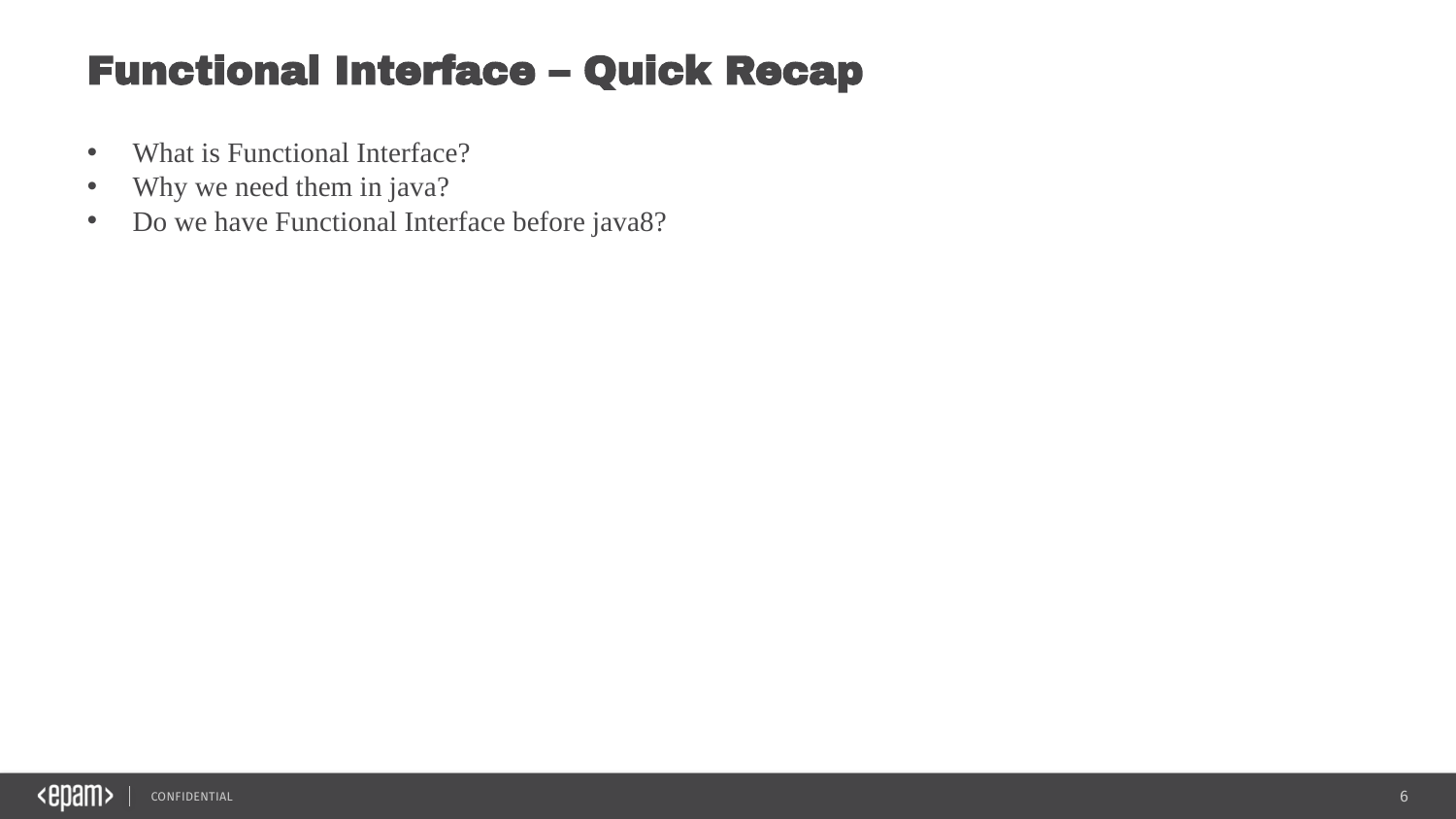

# Functional Interface – Quick Recap
What is Functional Interface?
Why we need them in java?
Do we have Functional Interface before java8?